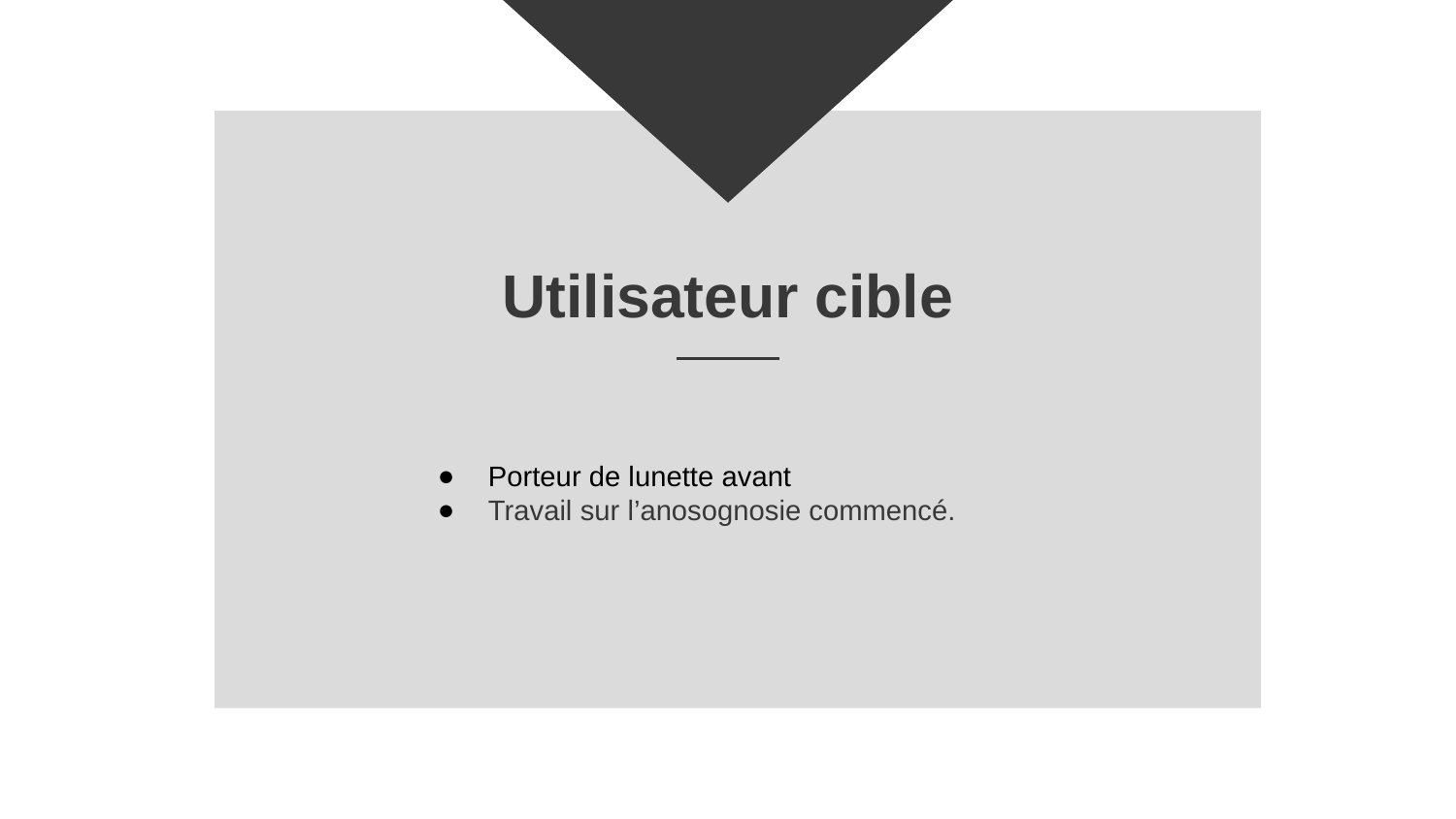

# Utilisateur cible
Porteur de lunette avant
Travail sur l’anosognosie commencé.